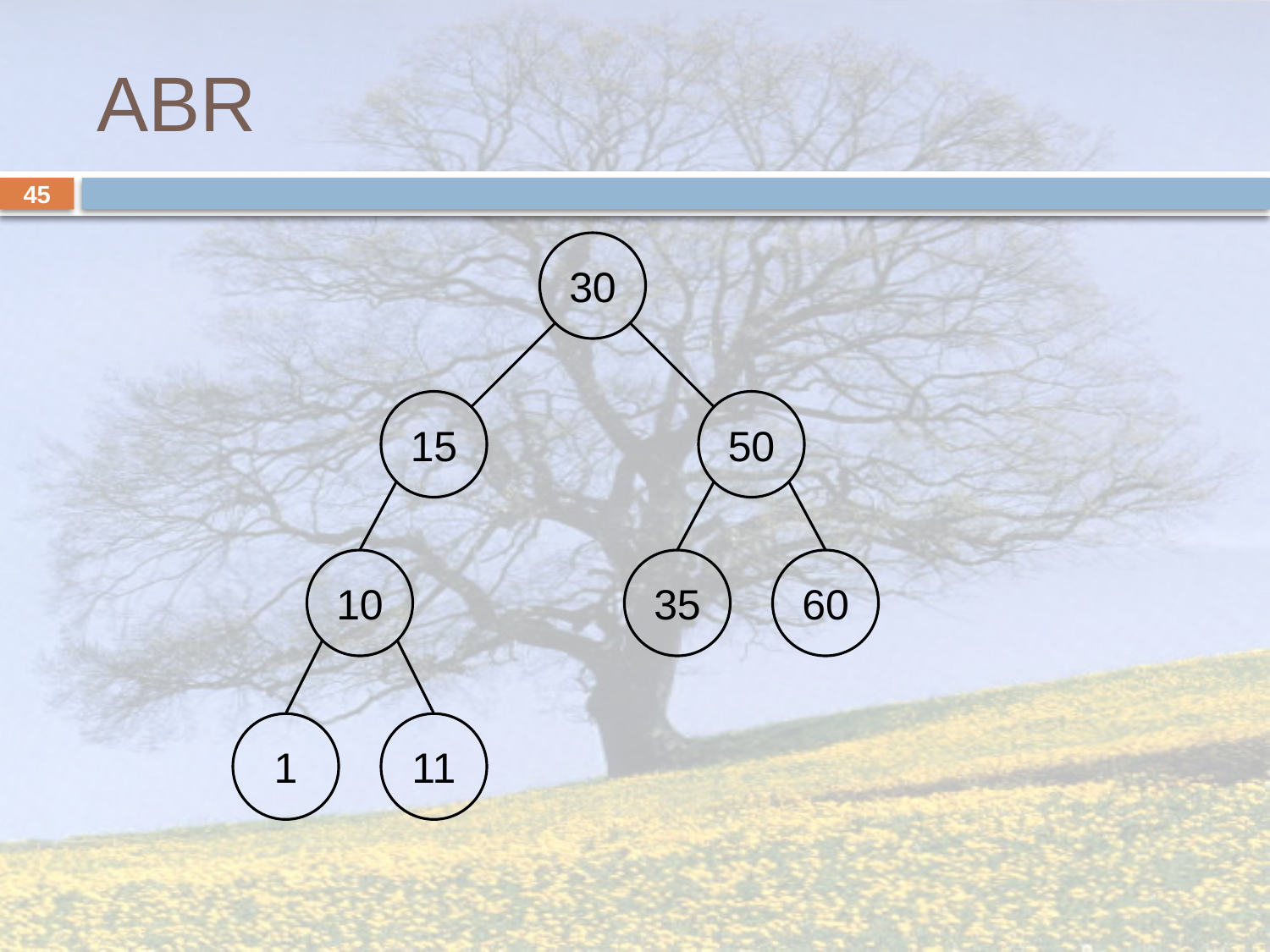

# ABR
45
30
15
50
10
35
60
1
11